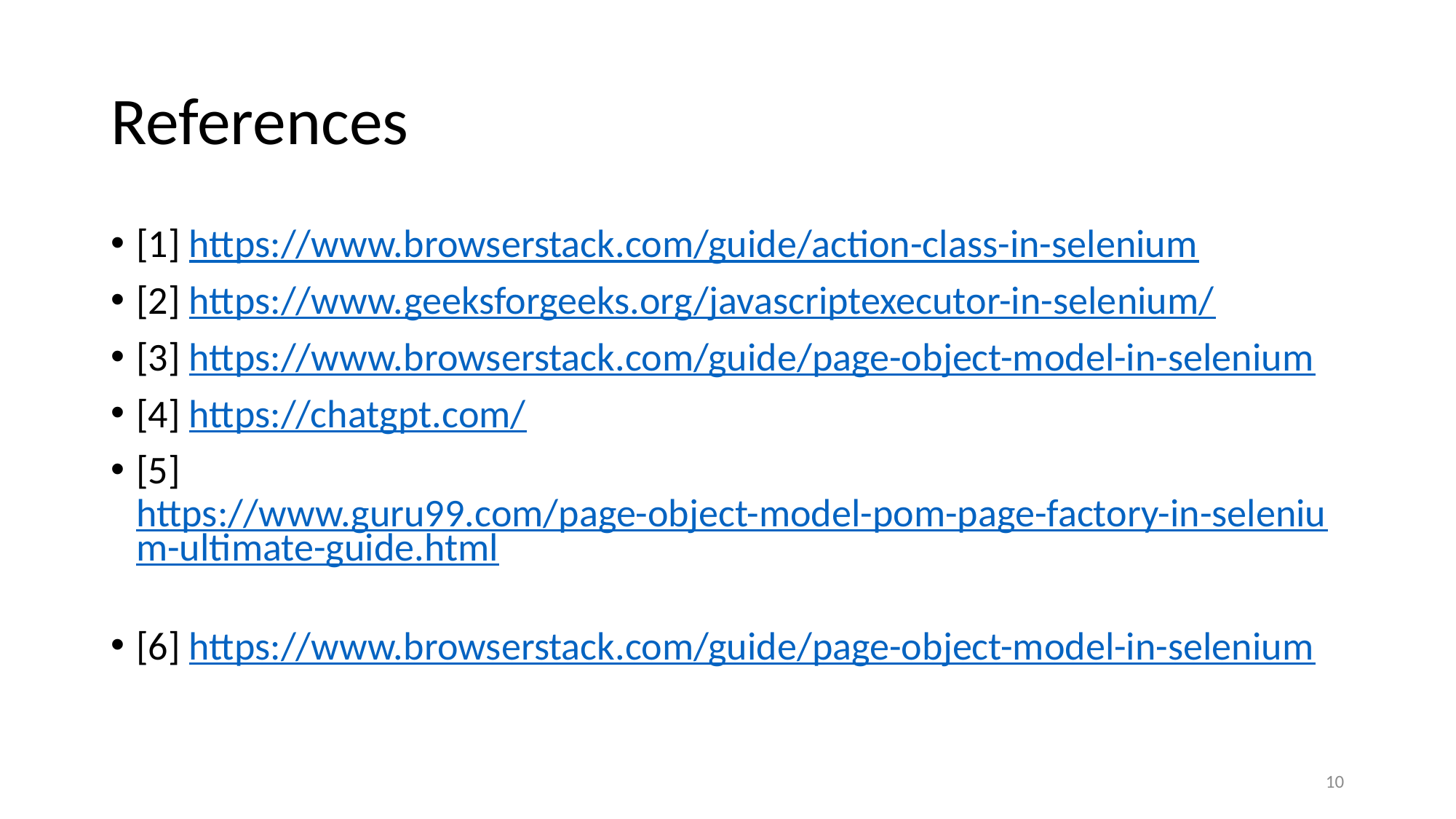

# References
[1] https://www.browserstack.com/guide/action-class-in-selenium
[2] https://www.geeksforgeeks.org/javascriptexecutor-in-selenium/
[3] https://www.browserstack.com/guide/page-object-model-in-selenium
[4] https://chatgpt.com/
[5] https://www.guru99.com/page-object-model-pom-page-factory-in-selenium-ultimate-guide.html
[6] https://www.browserstack.com/guide/page-object-model-in-selenium

10